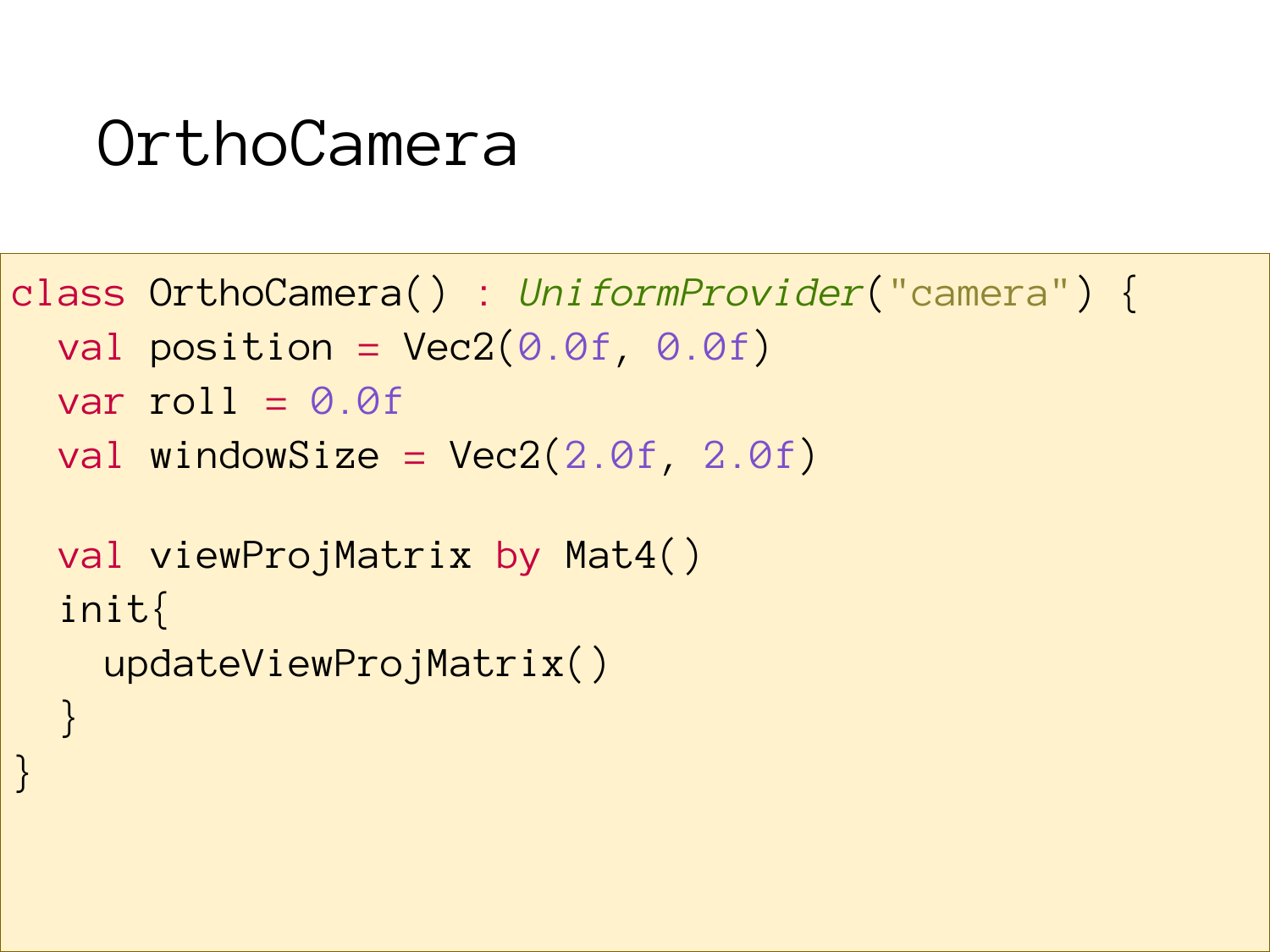

# OrthoCamera
class OrthoCamera() : UniformProvider("camera") {
  val position = Vec2(0.0f, 0.0f)
  var roll = 0.0f
  val windowSize = Vec2(2.0f, 2.0f)

  val viewProjMatrix by Mat4()
  init{
    updateViewProjMatrix()
  }
}